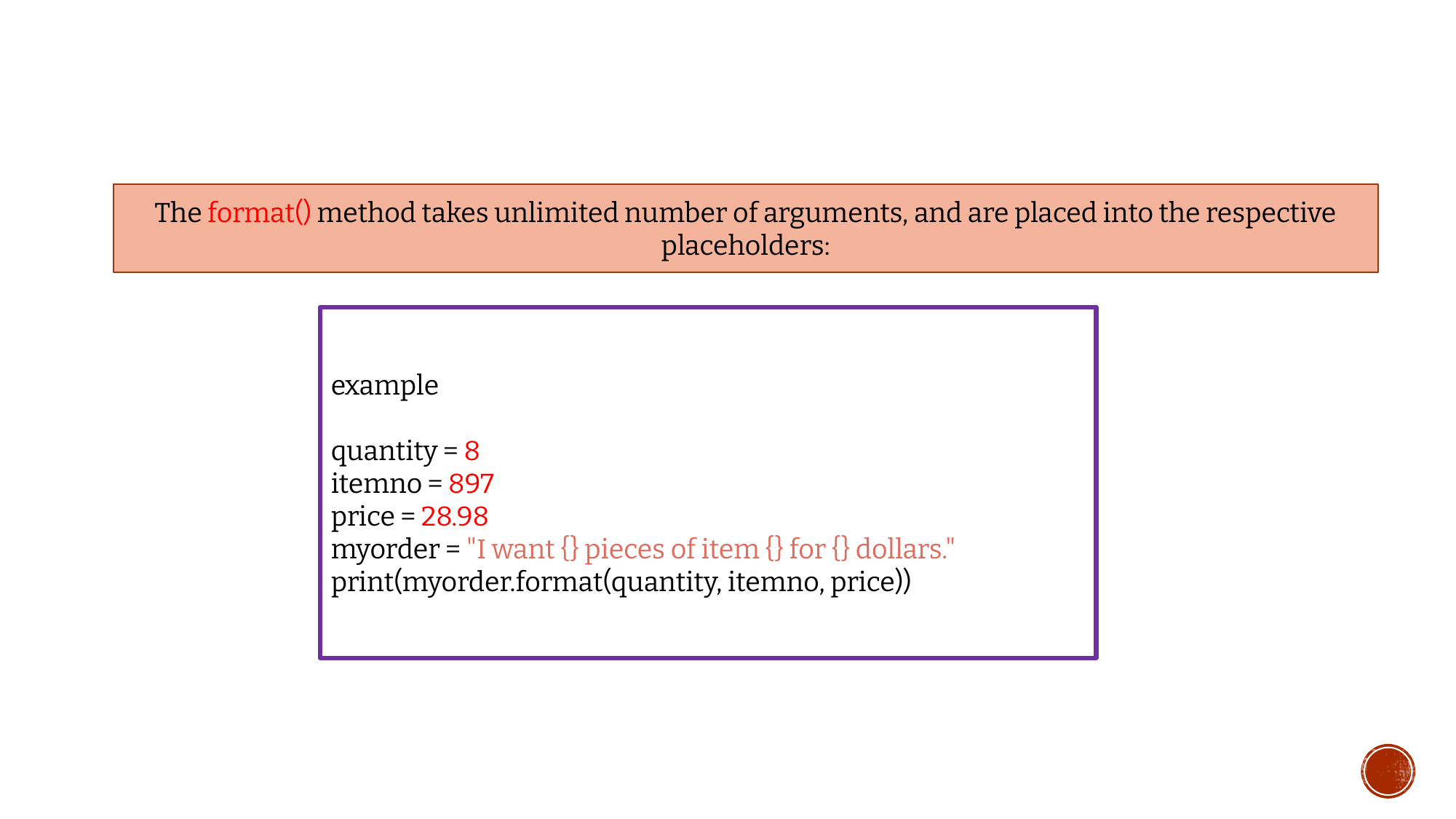

The format() method takes unlimited number of arguments, and are placed into the respective placeholders:
example

quantity = 8
itemno = 897
price = 28.98
myorder = "I want {} pieces of item {} for {} dollars."
print(myorder.format(quantity, itemno, price))